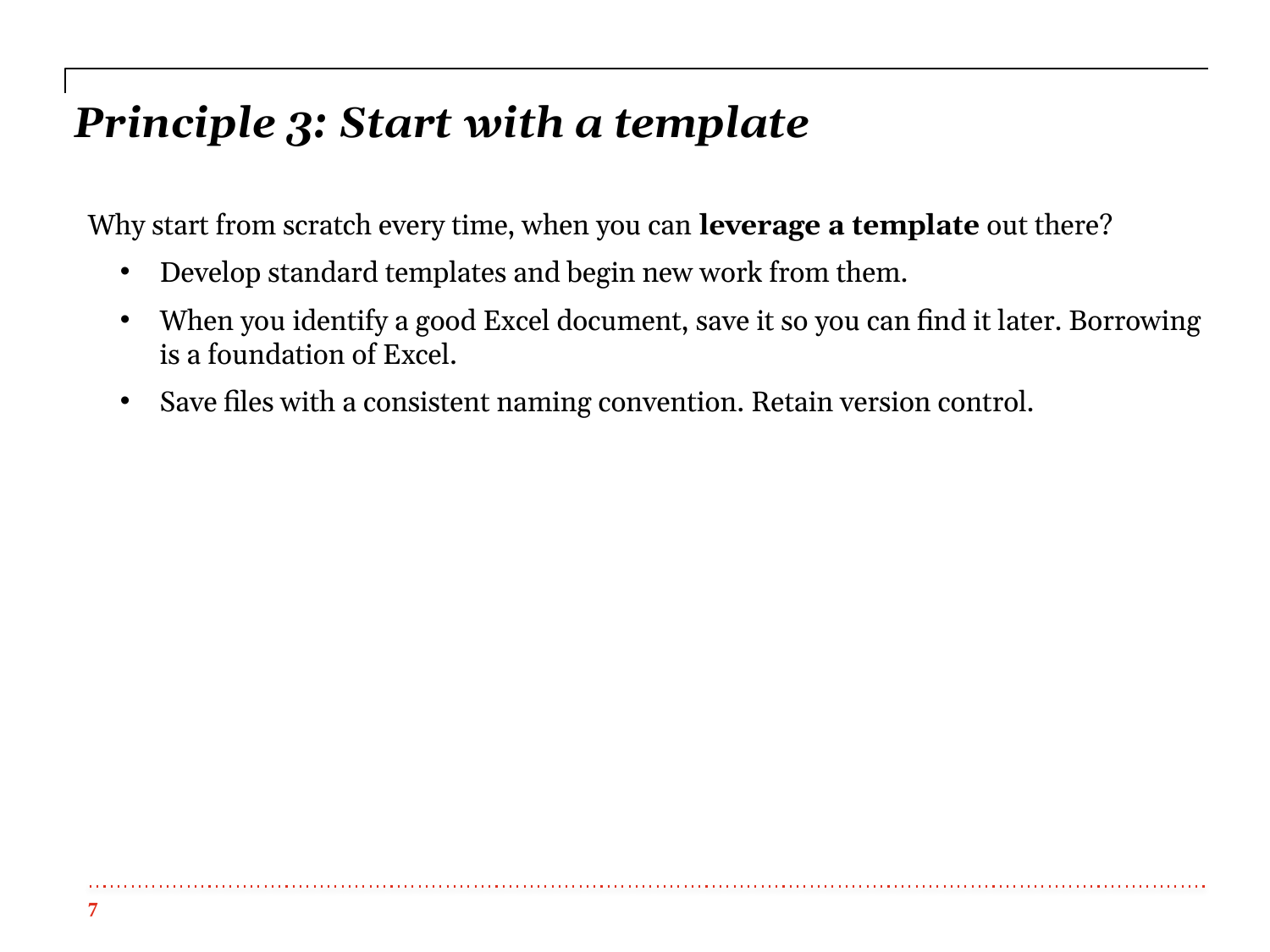

# Principle 3: Start with a template
Why start from scratch every time, when you can leverage a template out there?
Develop standard templates and begin new work from them.
When you identify a good Excel document, save it so you can find it later. Borrowing is a foundation of Excel.
Save files with a consistent naming convention. Retain version control.

7